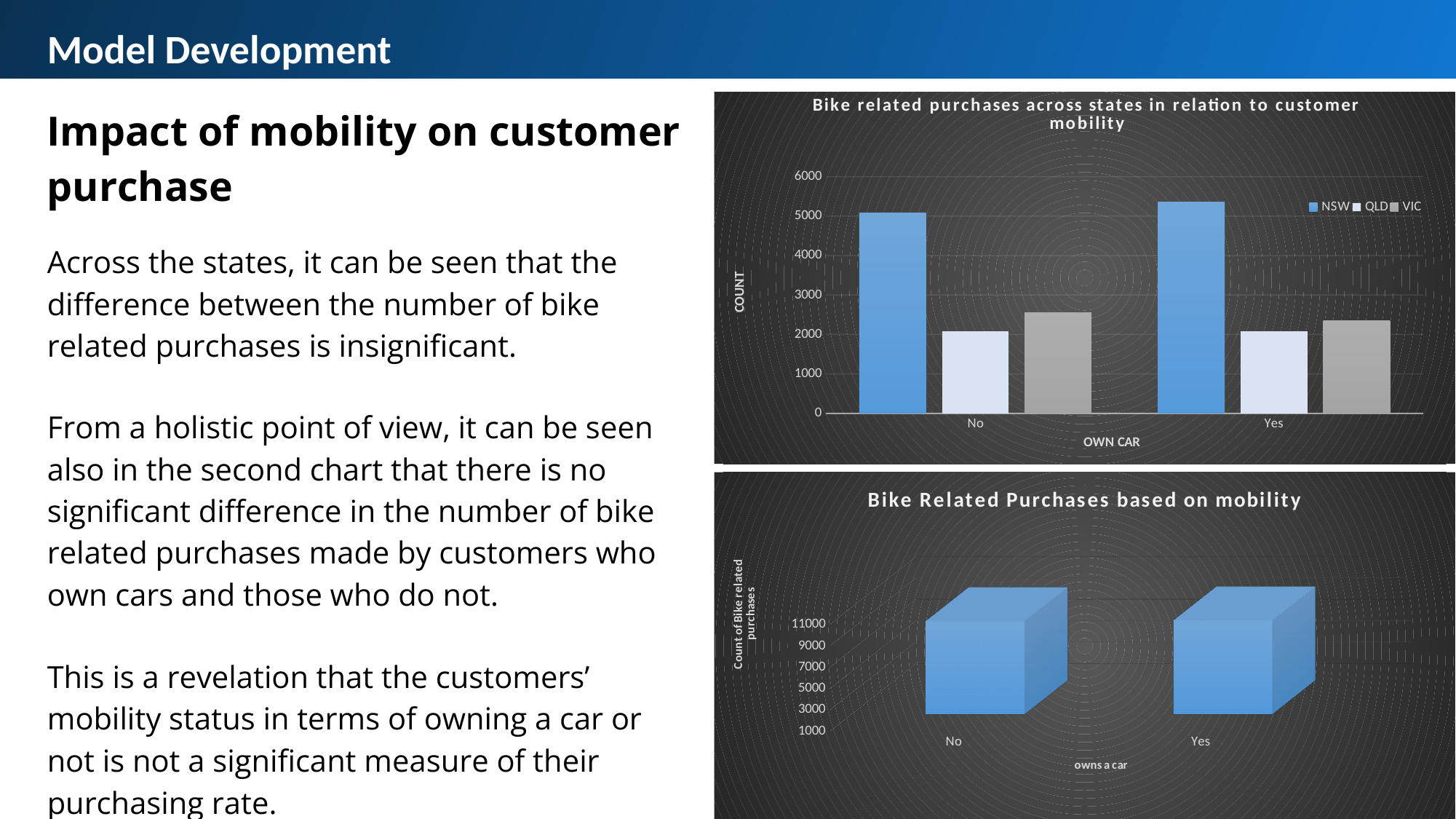

Model Development
Impact of mobility on customer purchase

### Chart: Bike related purchases across states in relation to customer mobility

| Category | NSW | QLD | VIC |
|---|---|---|---|
| No | 5087.0 | 2089.0 | 2551.0 |
| Yes | 5350.0 | 2084.0 | 2344.0 |
Across the states, it can be seen that the difference between the number of bike related purchases is insignificant.
From a holistic point of view, it can be seen also in the second chart that there is no significant difference in the number of bike related purchases made by customers who own cars and those who do not.

[unsupported chart]

This is a revelation that the customers’ mobility status in terms of owning a car or not is not a significant measure of their purchasing rate.